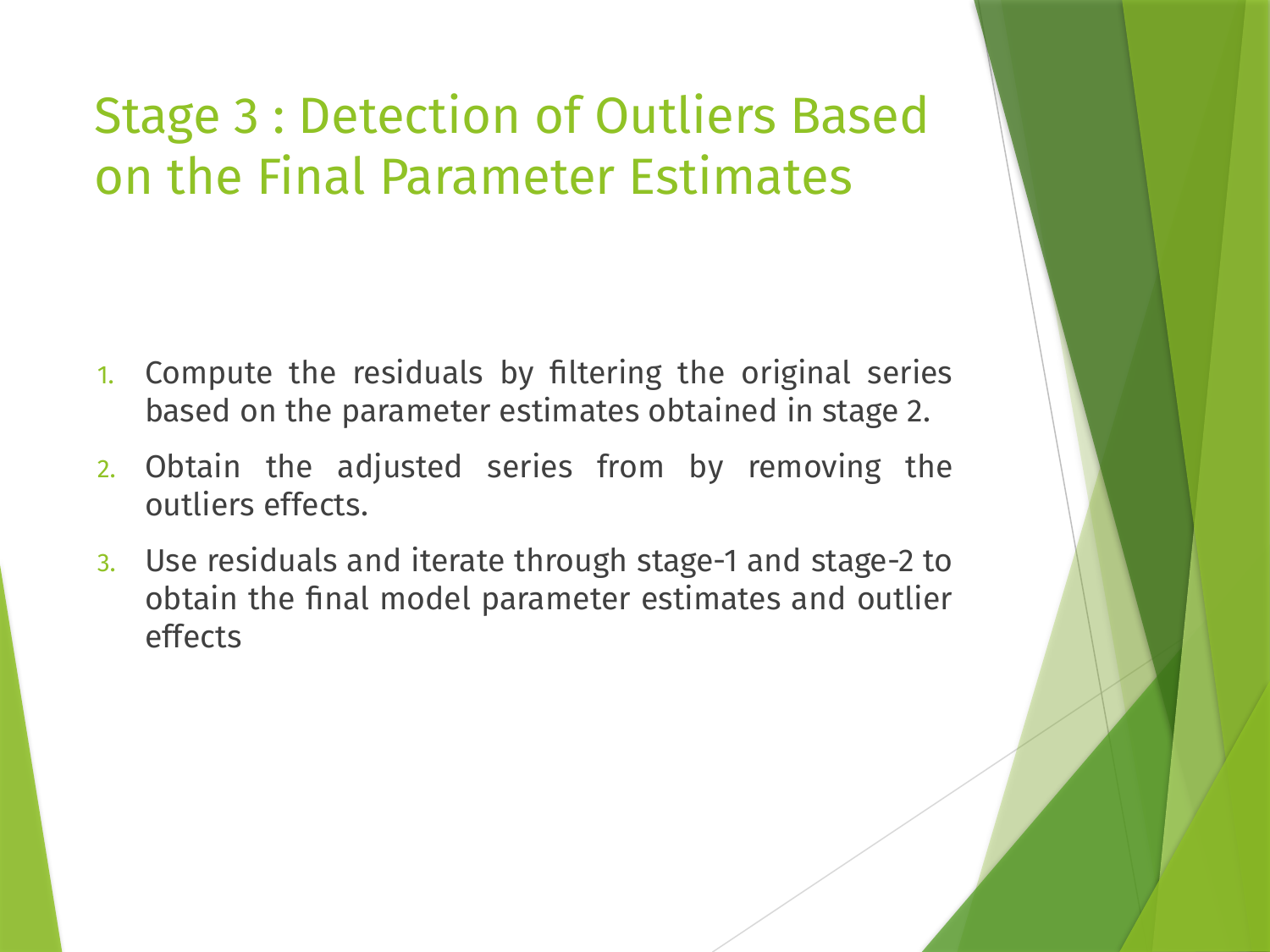

Stage 3 : Detection of Outliers Based on the Final Parameter Estimates
Compute the residuals by filtering the original series based on the parameter estimates obtained in stage 2.
Obtain the adjusted series from by removing the outliers effects.
Use residuals and iterate through stage-1 and stage-2 to obtain the final model parameter estimates and outlier effects